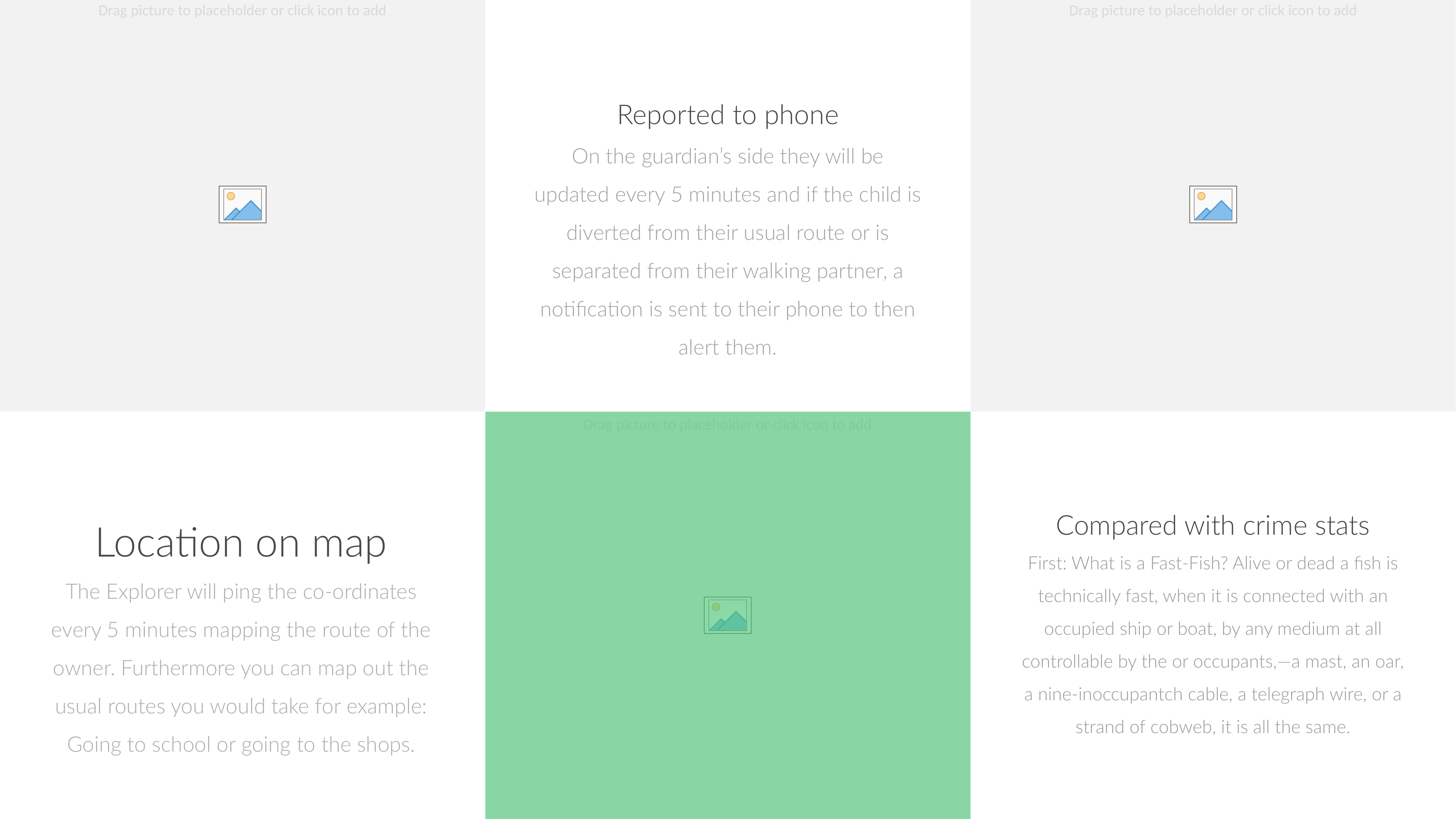

Reported to phone
On the guardian’s side they will be updated every 5 minutes and if the child is diverted from their usual route or is separated from their walking partner, a notification is sent to their phone to then alert them.

Location on map
The Explorer will ping the co-ordinates every 5 minutes mapping the route of the owner. Furthermore you can map out the usual routes you would take for example: Going to school or going to the shops.
Compared with crime stats
First: What is a Fast-Fish? Alive or dead a fish is technically fast, when it is connected with an occupied ship or boat, by any medium at all controllable by the or occupants,—a mast, an oar, a nine-inoccupantch cable, a telegraph wire, or a strand of cobweb, it is all the same.